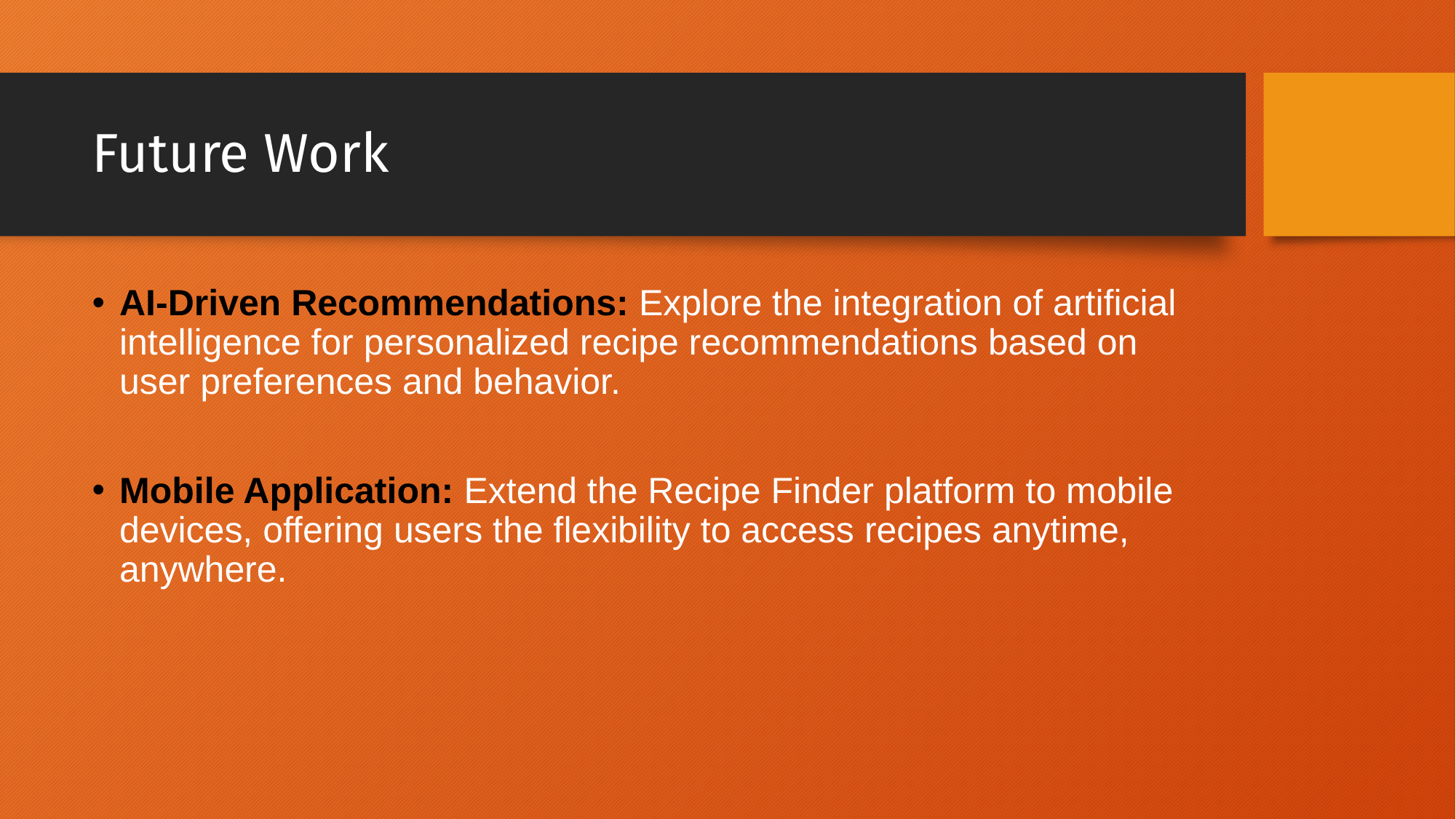

# Future Work
AI-Driven Recommendations: Explore the integration of artificial intelligence for personalized recipe recommendations based on user preferences and behavior.

Mobile Application: Extend the Recipe Finder platform to mobile devices, offering users the flexibility to access recipes anytime, anywhere.